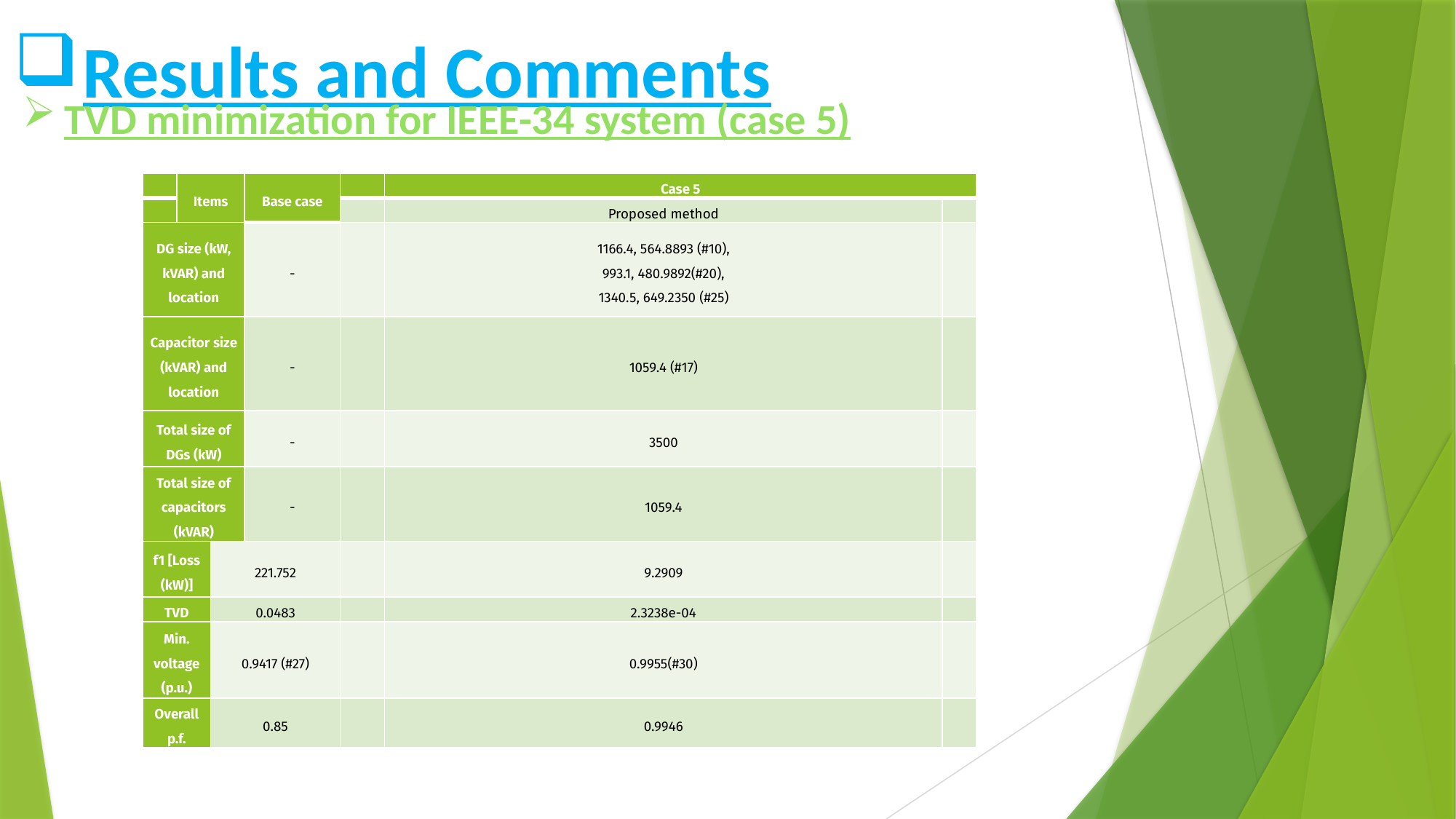

Results and Comments
TVD minimization for IEEE-34 system (case 5)
|  | Items |  | Base case |  | Case 5 |  |
| --- | --- | --- | --- | --- | --- | --- |
|  |  |  |  |  | Proposed method |  |
| DG size (kW, kVAR) and location |  |  | - |  | 1166.4, 564.8893 (#10), 993.1, 480.9892(#20), 1340.5, 649.2350 (#25) |  |
| Capacitor size (kVAR) and location |  |  | - |  | 1059.4 (#17) |  |
| Total size of DGs (kW) |  |  | - |  | 3500 |  |
| Total size of capacitors (kVAR) |  |  | - |  | 1059.4 |  |
| f1 [Loss (kW)] |  | 221.752 |  |  | 9.2909 |  |
| TVD |  | 0.0483 |  |  | 2.3238e-04 |  |
| Min. voltage (p.u.) |  | 0.9417 (#27) |  |  | 0.9955(#30) |  |
| Overall p.f. |  | 0.85 |  |  | 0.9946 |  |